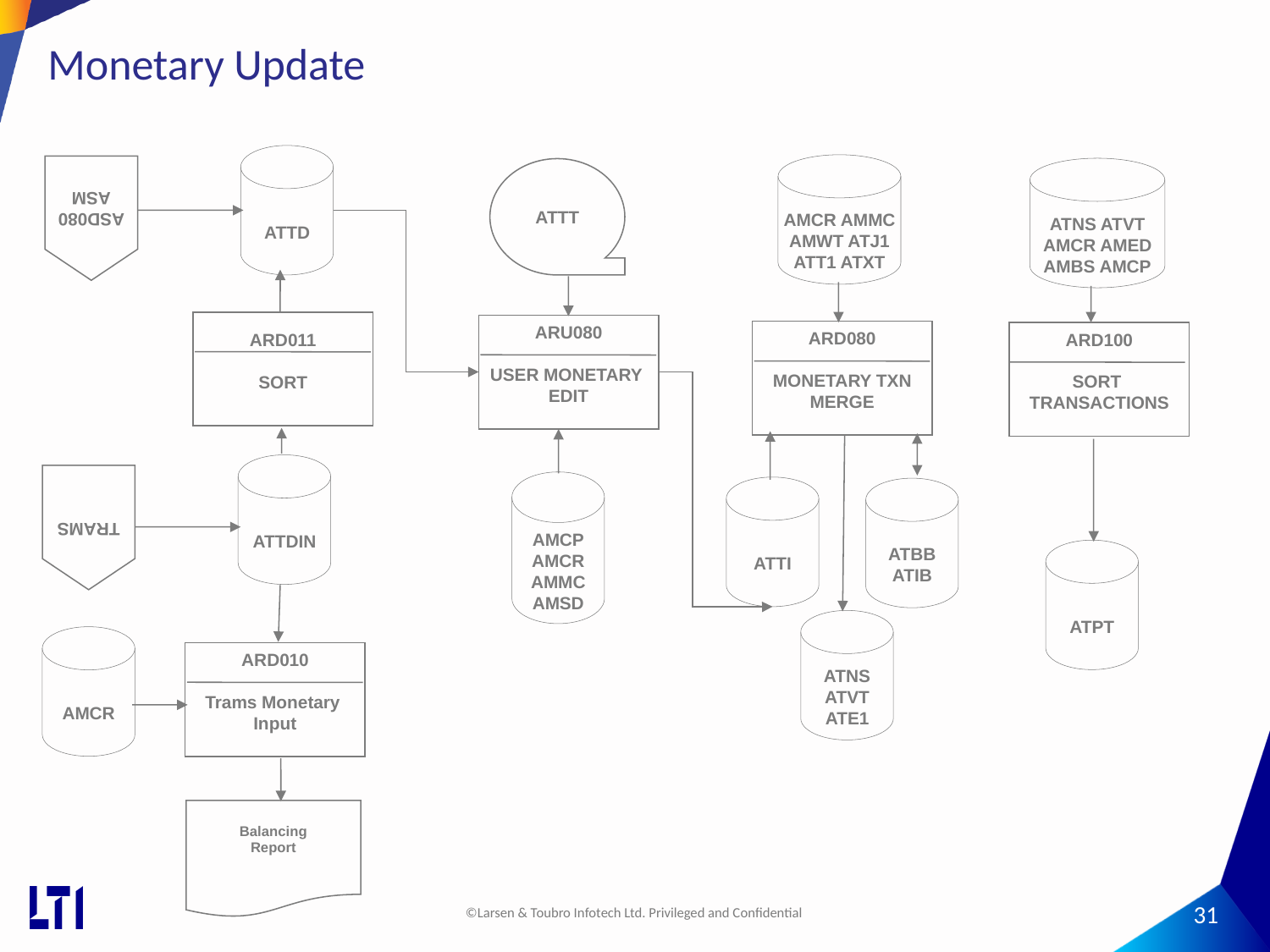

# Monetary Update

ATTD

AMCR AMMC
AMWT ATJ1
ATT1 ATXT

ATNS ATVT
AMCR AMED
AMBS AMCP
ATTT
ASD080
ASM

ARD011

SORT

ARU080

USER MONETARY
EDIT

ARD080

MONETARY TXN
MERGE

ARD100

SORT
TRANSACTIONS

ATTDIN

AMCP
AMCR
AMMC
AMSD

ATTI

ATBB
ATIB

TRAMS

ATPT

ATNS
ATVT
ATE1

AMCR

ARD010

Trams Monetary
Input

Balancing
Report